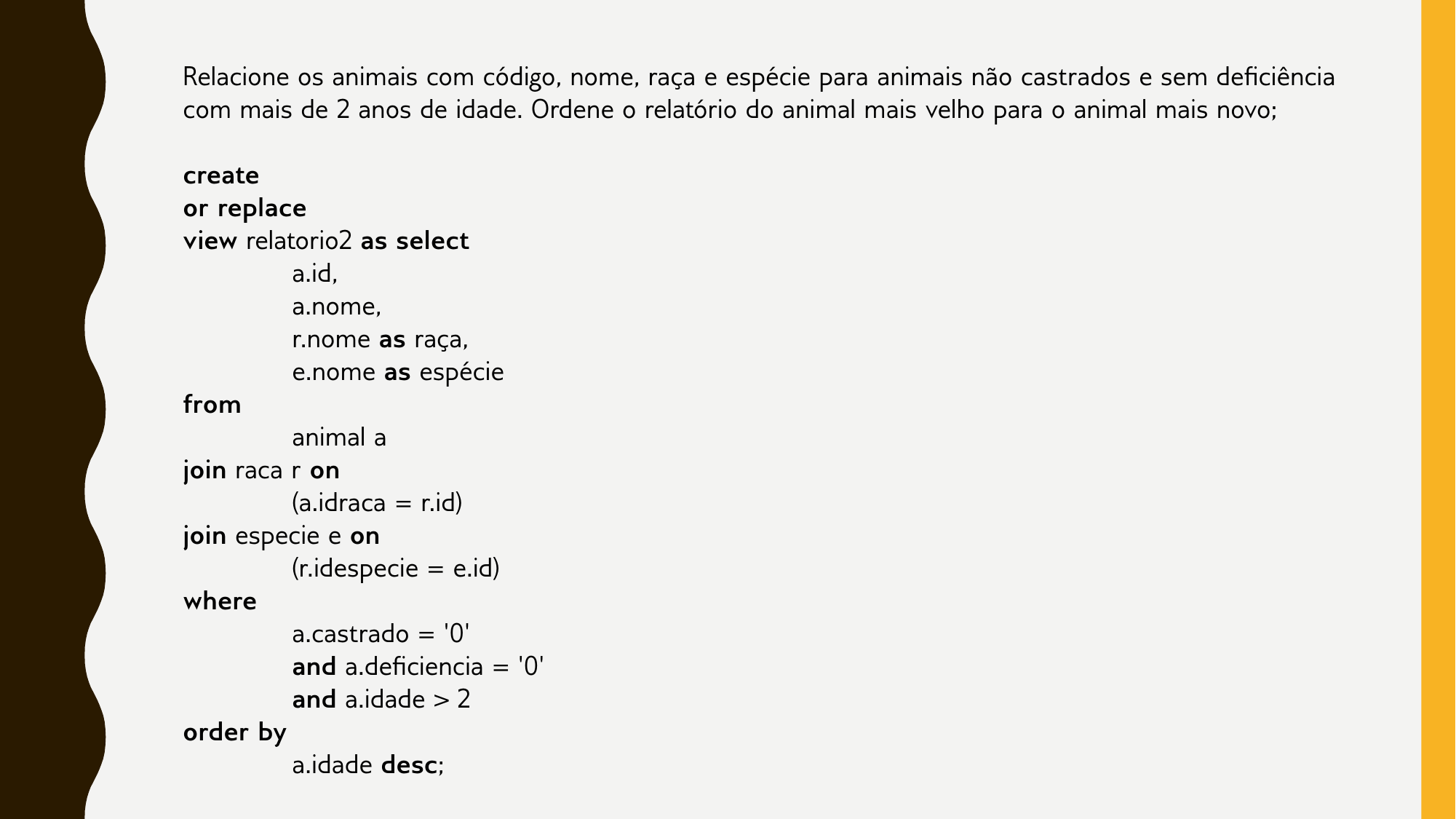

Relacione os animais com código, nome, raça e espécie para animais não castrados e sem deficiência com mais de 2 anos de idade. Ordene o relatório do animal mais velho para o animal mais novo;

create
or replace
view relatorio2 as select
	a.id,
	a.nome,
	r.nome as raça,
	e.nome as espécie
from
	animal a
join raca r on
	(a.idraca = r.id)
join especie e on
	(r.idespecie = e.id)
where
	a.castrado = '0'
	and a.deficiencia = '0'
	and a.idade > 2
order by
	a.idade desc;